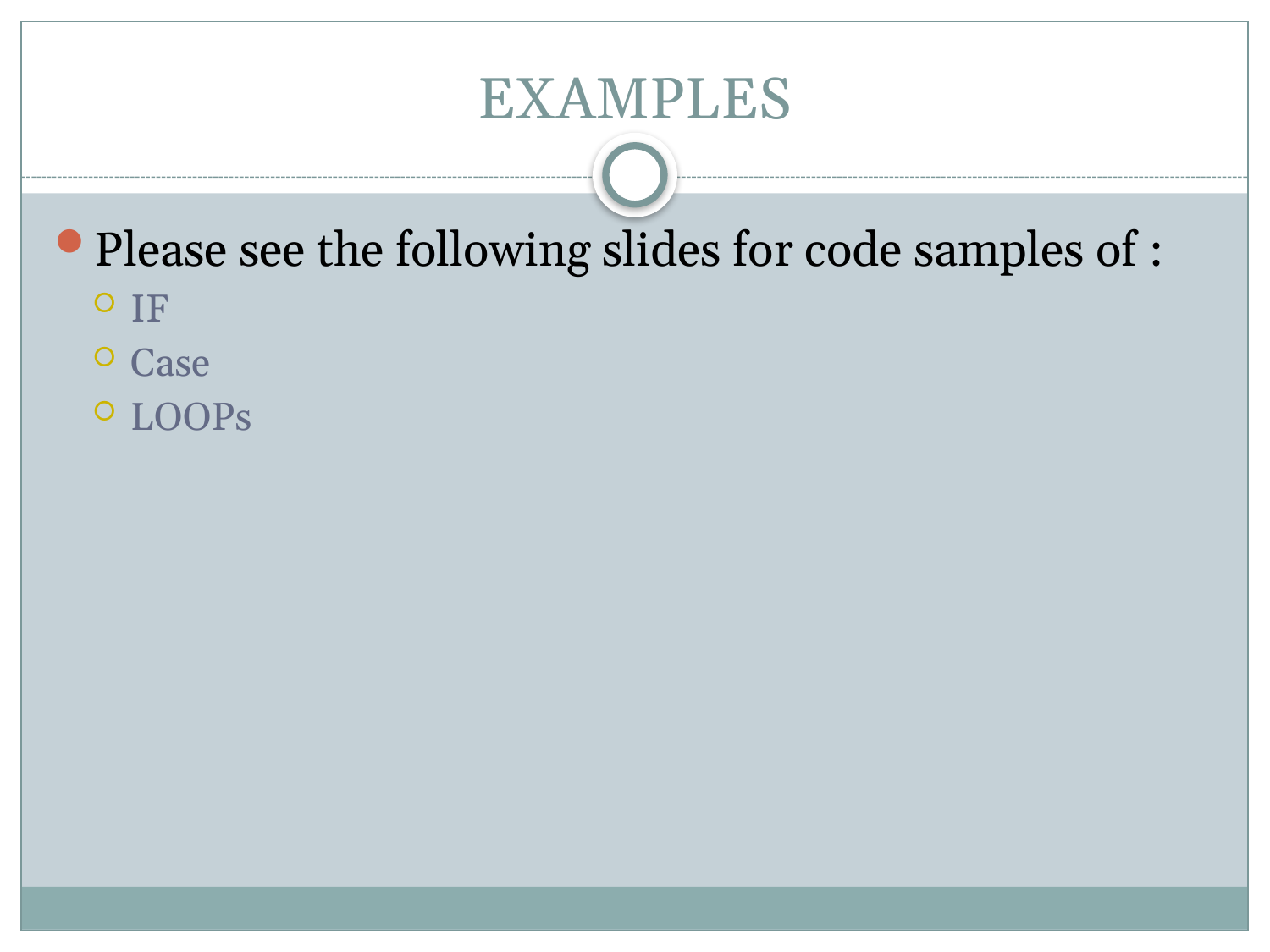

# EXAMPLES
Please see the following slides for code samples of :
IF
Case
LOOPs